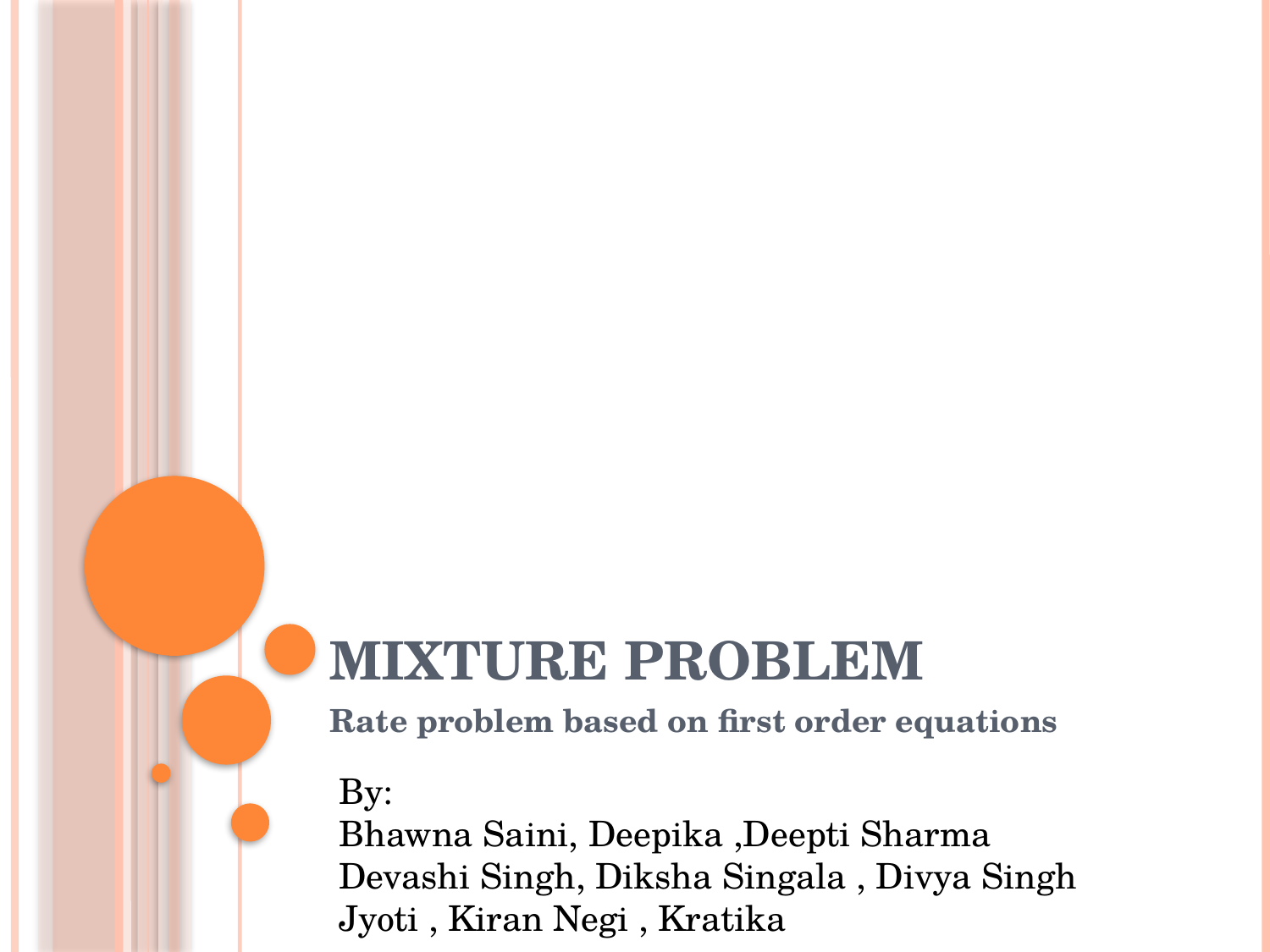

# MIXTURE PROBLEM
Rate problem based on first order equations
By:
Bhawna Saini, Deepika ,Deepti Sharma
Devashi Singh, Diksha Singala , Divya Singh
Jyoti , Kiran Negi , Kratika